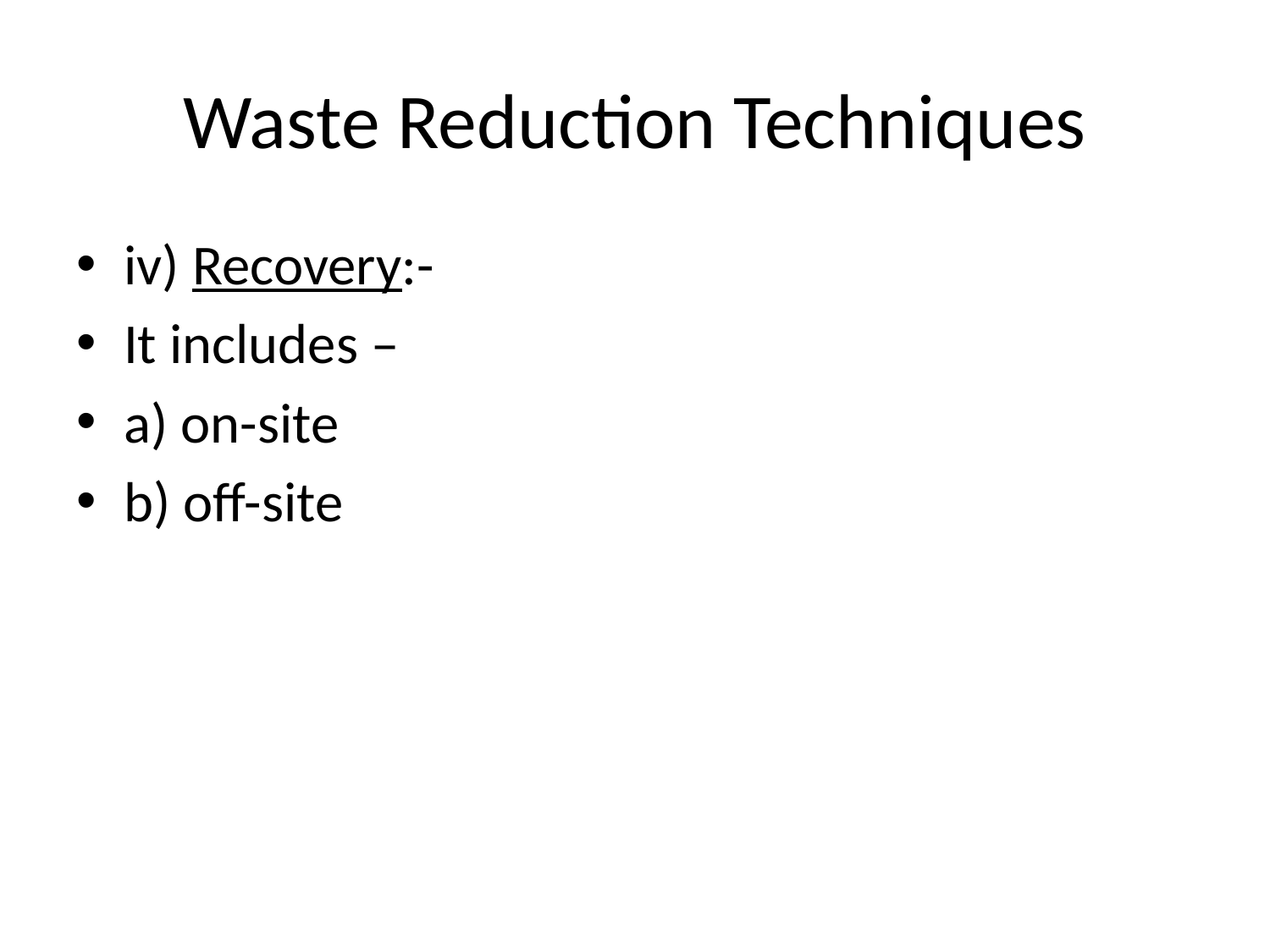

# Waste Reduction Techniques
iv) Recovery:-
It includes –
a) on-site
b) off-site